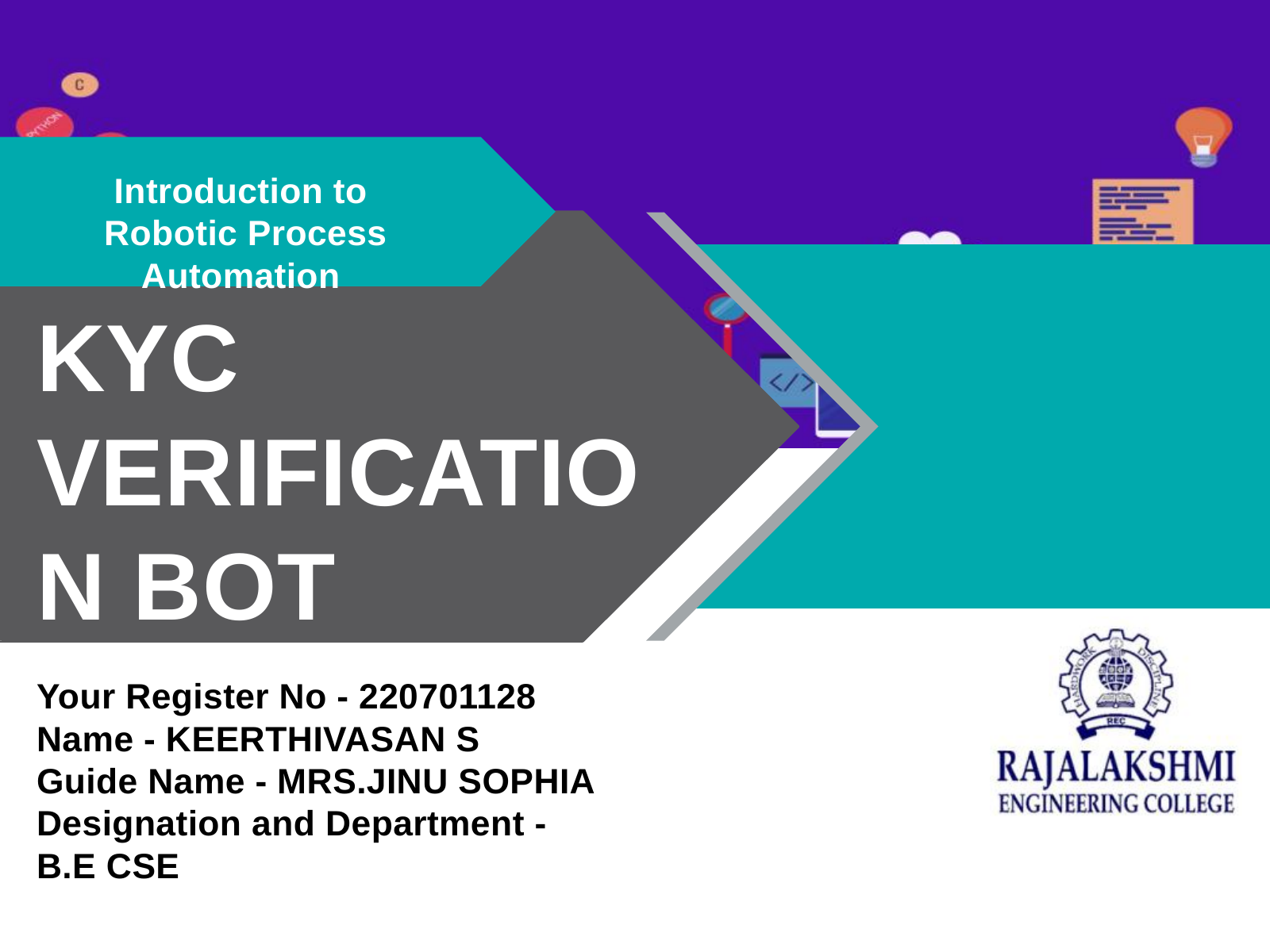

Introduction to
Robotic Process Automation

KYC VERIFICATION BOT

Your Register No - 220701128
Name - KEERTHIVASAN S
Guide Name - MRS.JINU SOPHIA
Designation and Department - B.E CSE